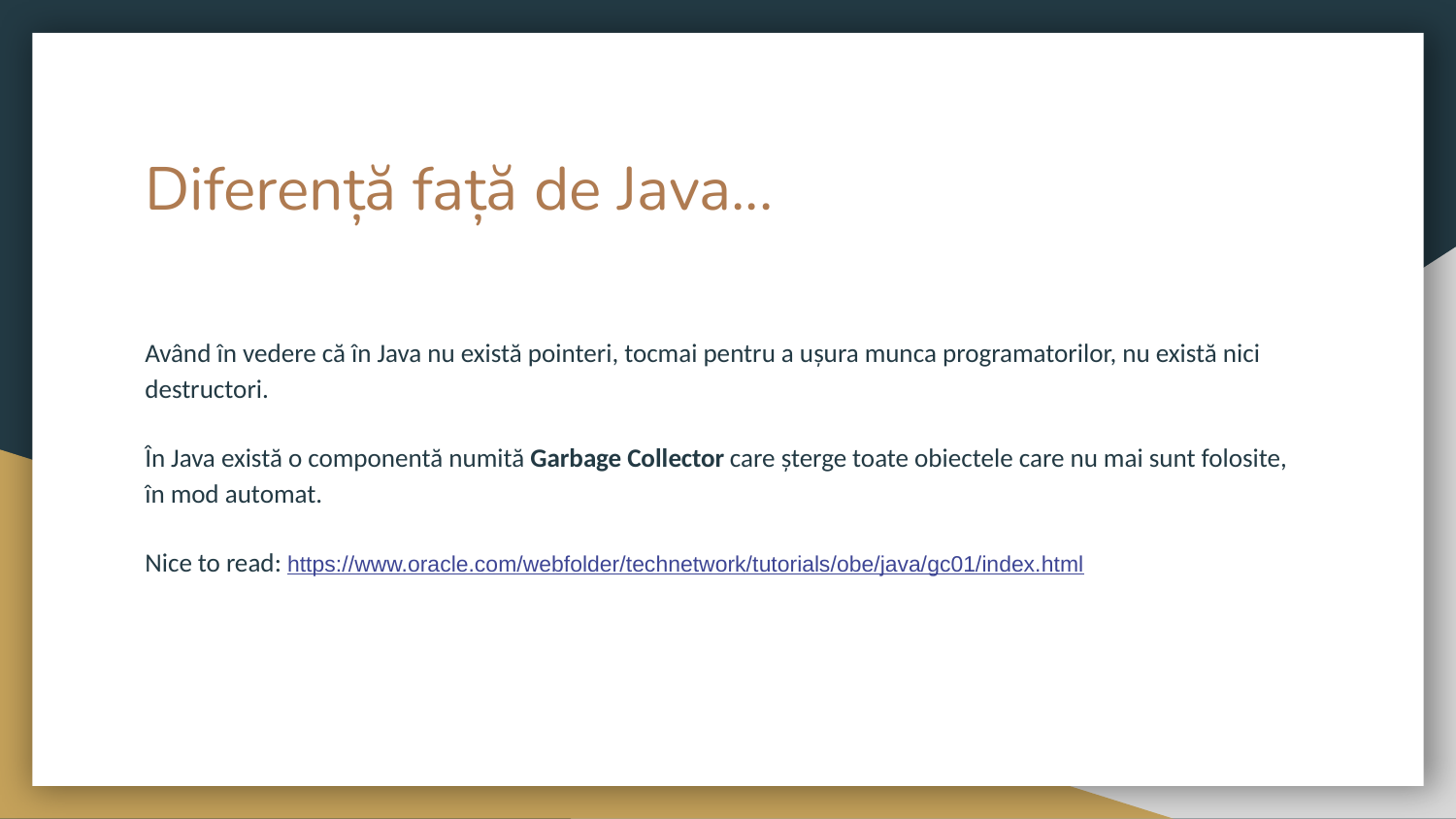

# Diferență față de Java...
Având în vedere că în Java nu există pointeri, tocmai pentru a ușura munca programatorilor, nu există nici destructori.
În Java există o componentă numită Garbage Collector care șterge toate obiectele care nu mai sunt folosite, în mod automat.
Nice to read: https://www.oracle.com/webfolder/technetwork/tutorials/obe/java/gc01/index.html